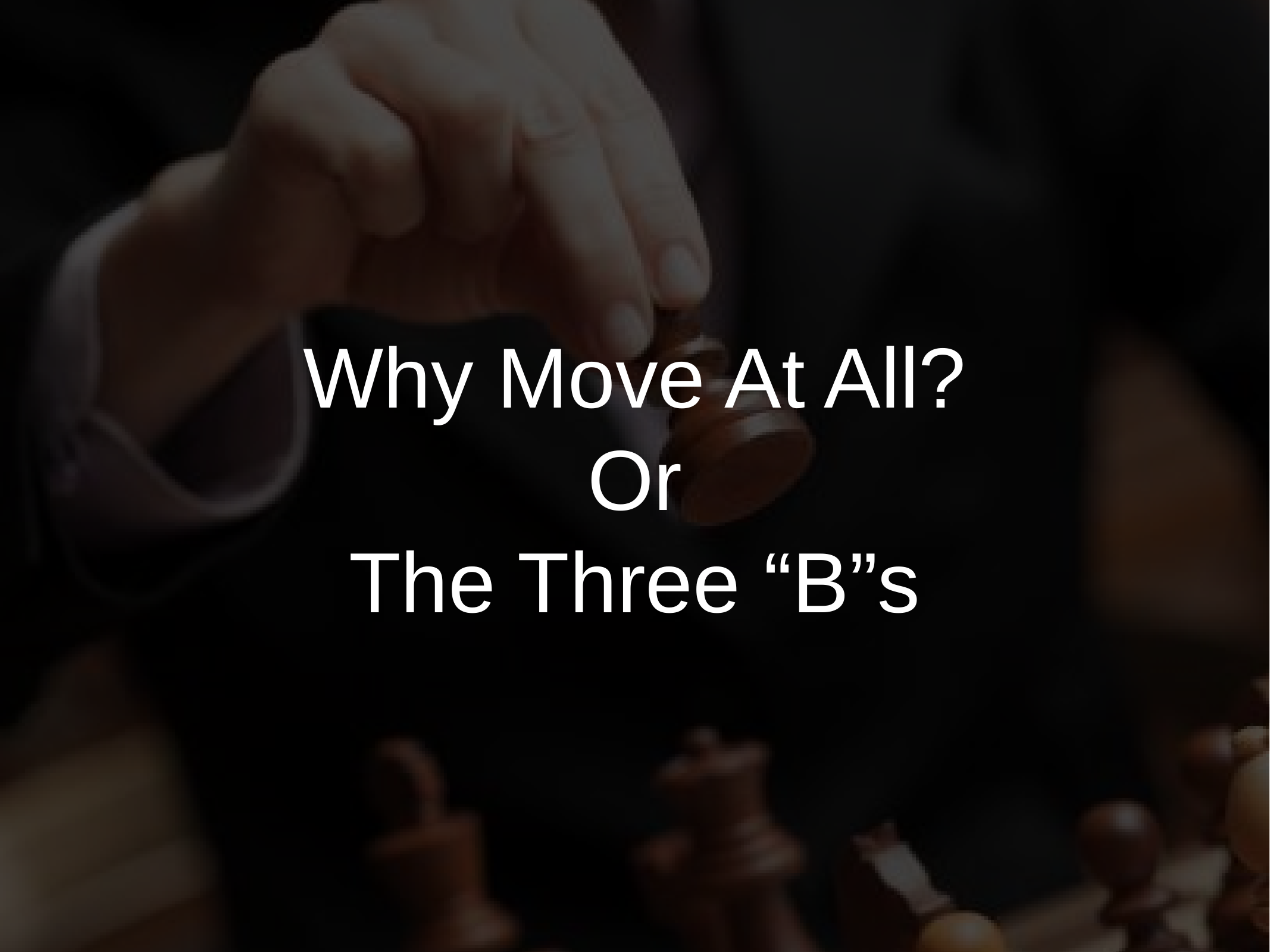

# Why Move At All?
Or
The Three “B”s